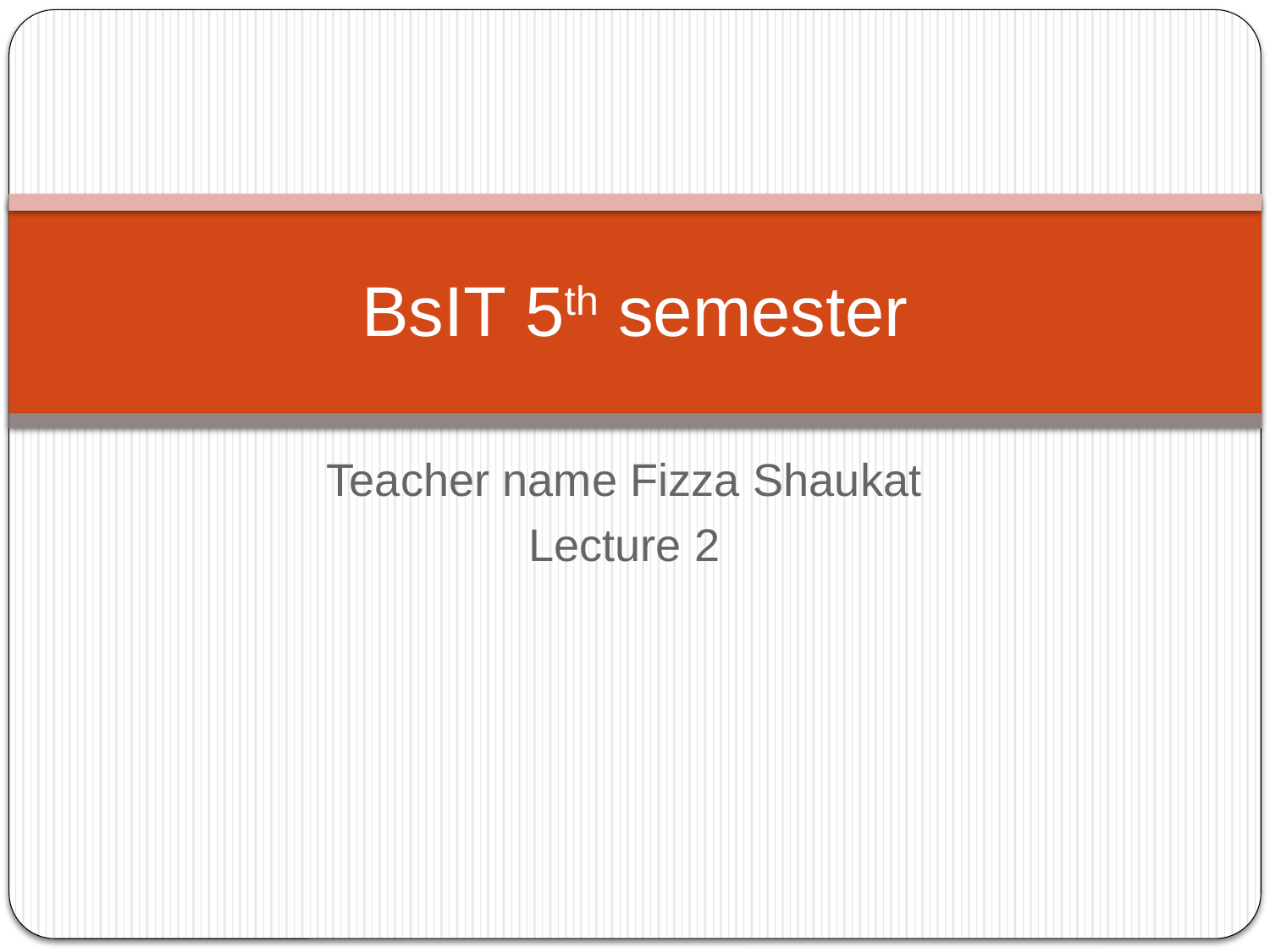

# BsIT 5th semester
Teacher name Fizza Shaukat
Lecture 2